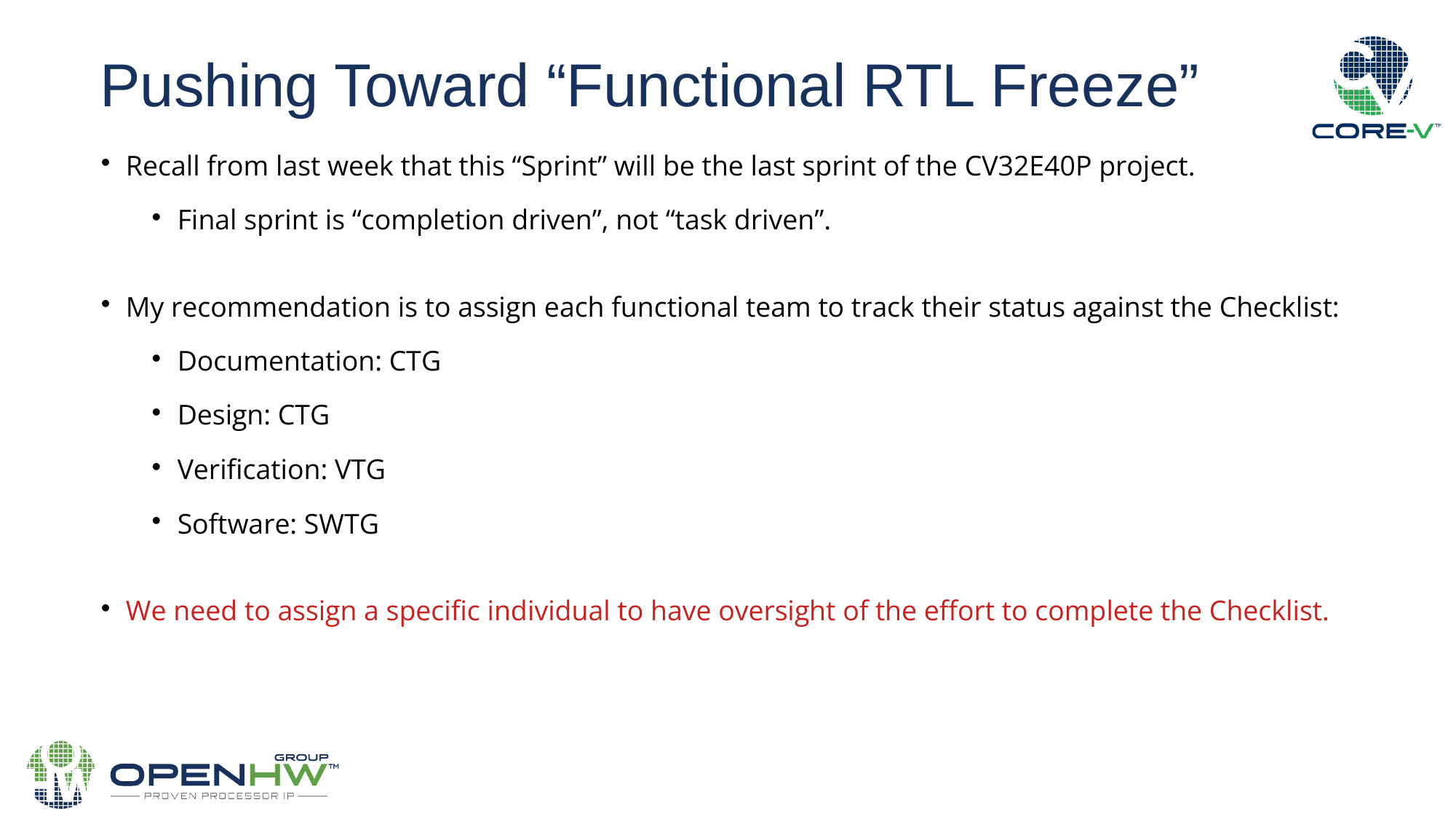

Pushing Toward “Functional RTL Freeze”
Recall from last week that this “Sprint” will be the last sprint of the CV32E40P project.
Final sprint is “completion driven”, not “task driven”.
My recommendation is to assign each functional team to track their status against the Checklist:
Documentation: CTG
Design: CTG
Verification: VTG
Software: SWTG
We need to assign a specific individual to have oversight of the effort to complete the Checklist.